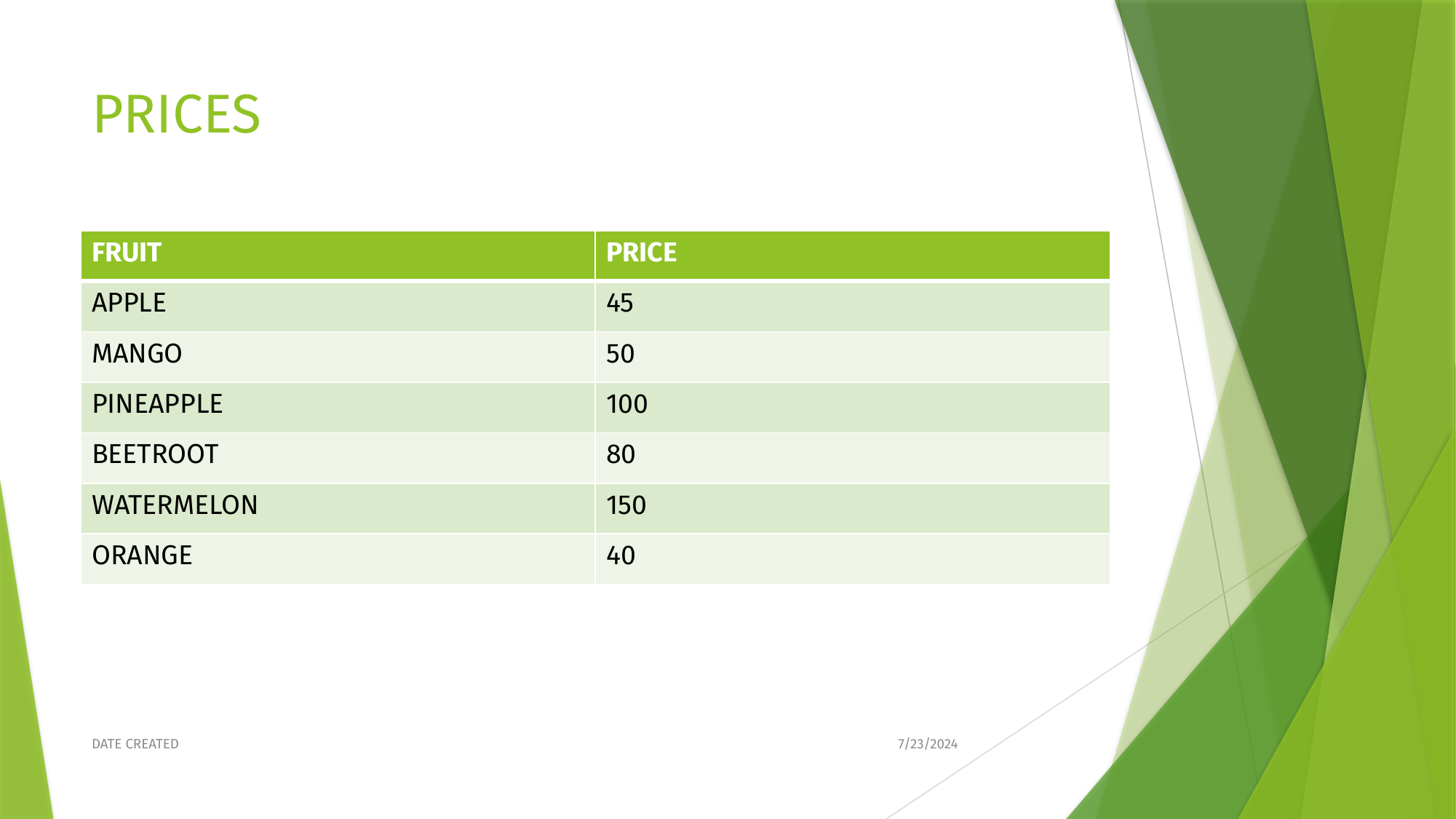

# PRICES
| FRUIT | PRICE |
| --- | --- |
| APPLE | 45 |
| MANGO | 50 |
| PINEAPPLE | 100 |
| BEETROOT | 80 |
| WATERMELON | 150 |
| ORANGE | 40 |
DATE CREATED
7/23/2024